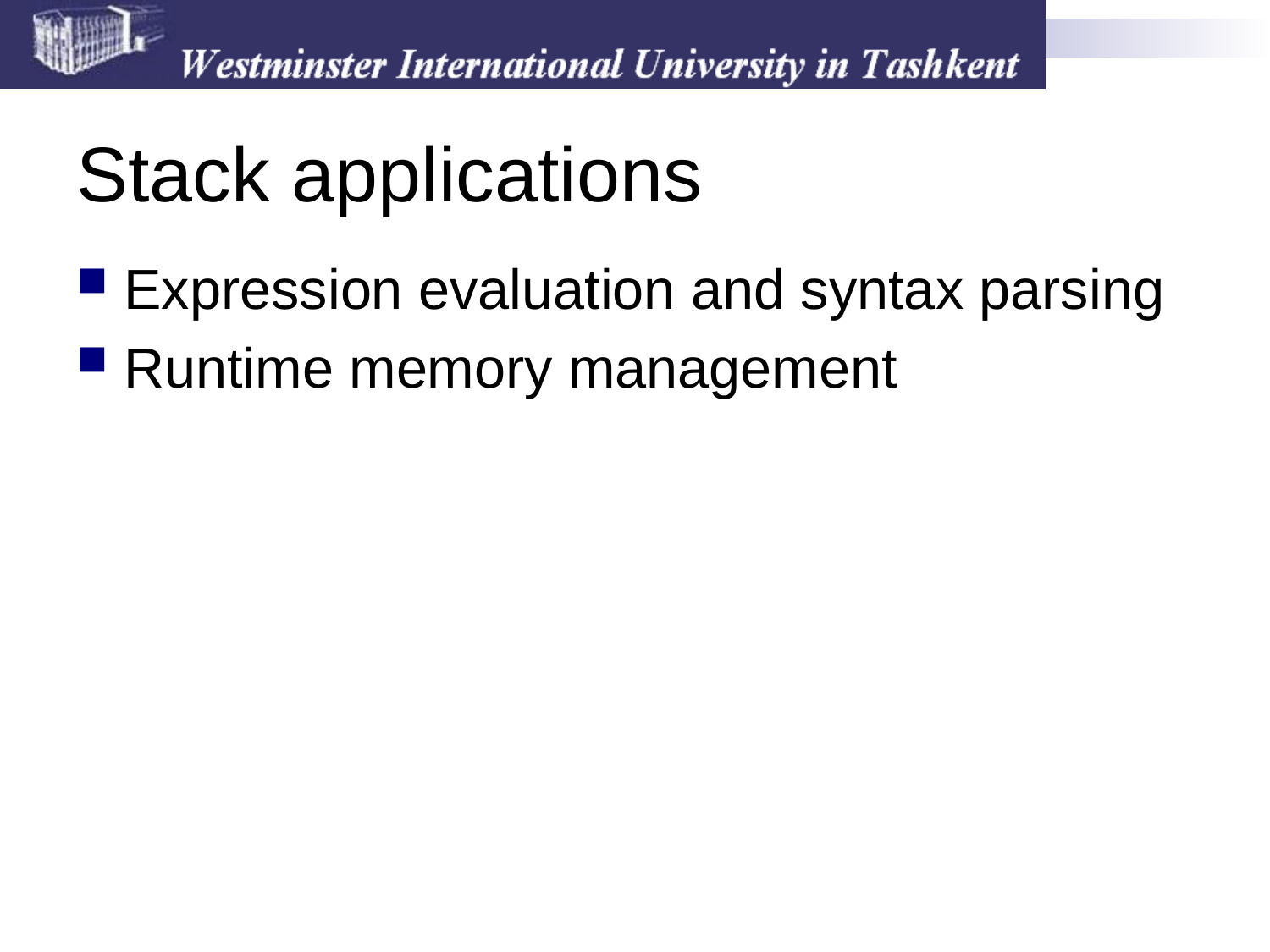

# Stack applications
Expression evaluation and syntax parsing
Runtime memory management